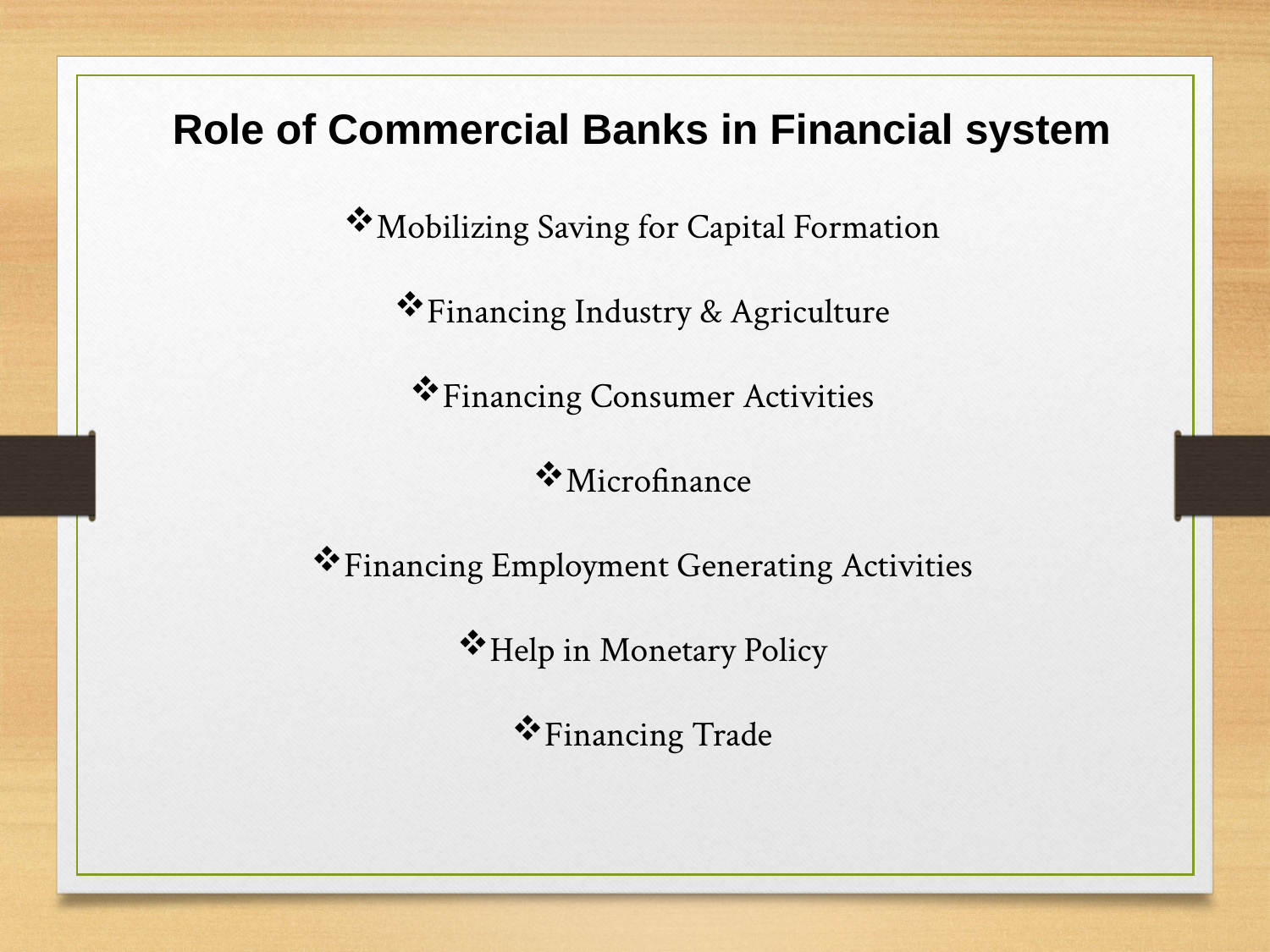

Role of Commercial Banks in Financial system

Mobilizing Saving for Capital Formation

Financing Industry & Agriculture

Financing Consumer Activities

Microfinance

Financing Employment Generating Activities

Help in Monetary Policy

Financing Trade